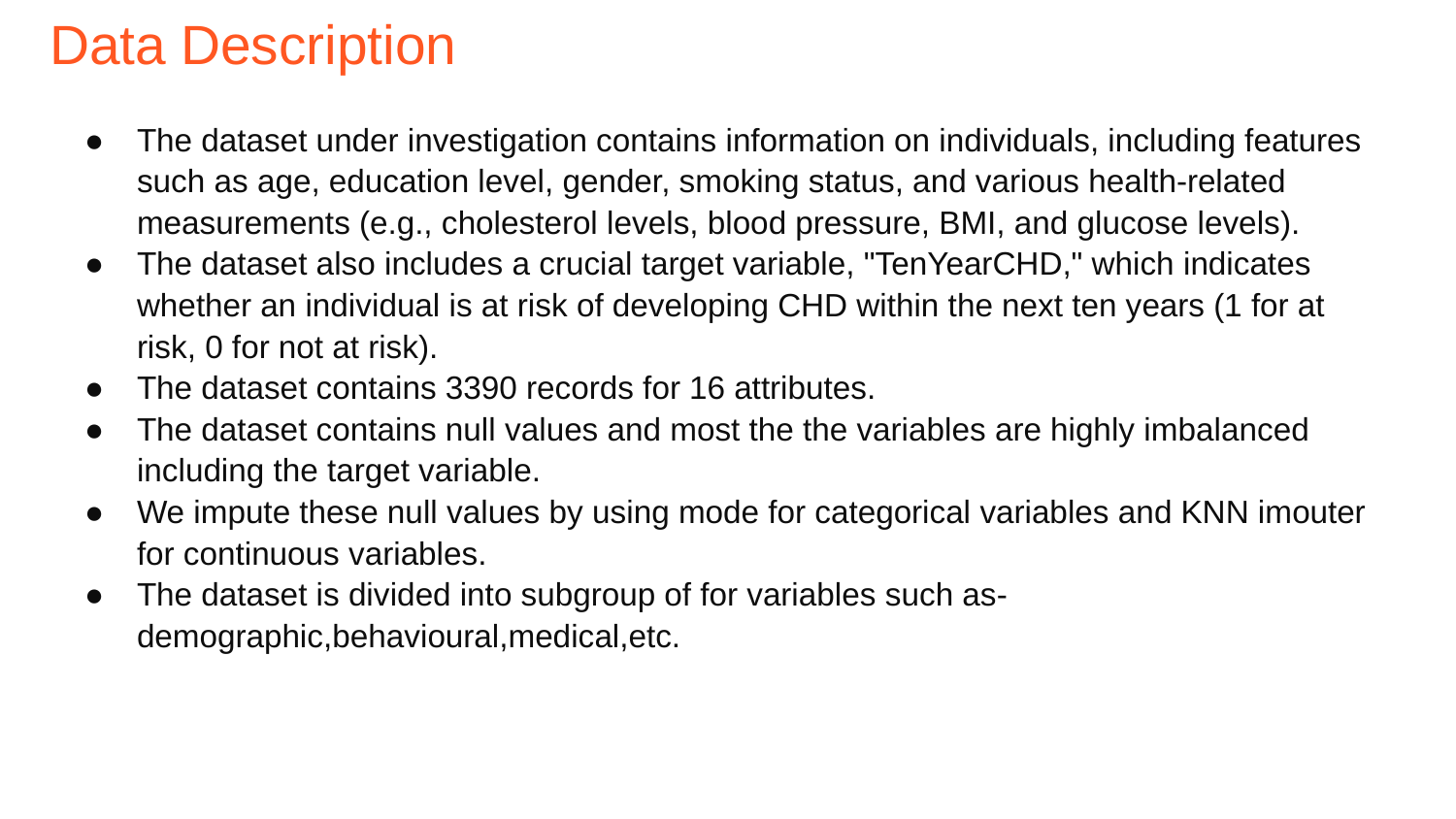

# Data Description
The dataset under investigation contains information on individuals, including features such as age, education level, gender, smoking status, and various health-related measurements (e.g., cholesterol levels, blood pressure, BMI, and glucose levels).
The dataset also includes a crucial target variable, "TenYearCHD," which indicates whether an individual is at risk of developing CHD within the next ten years (1 for at risk, 0 for not at risk).
The dataset contains 3390 records for 16 attributes.
The dataset contains null values and most the the variables are highly imbalanced including the target variable.
We impute these null values by using mode for categorical variables and KNN imouter for continuous variables.
The dataset is divided into subgroup of for variables such as- demographic,behavioural,medical,etc.